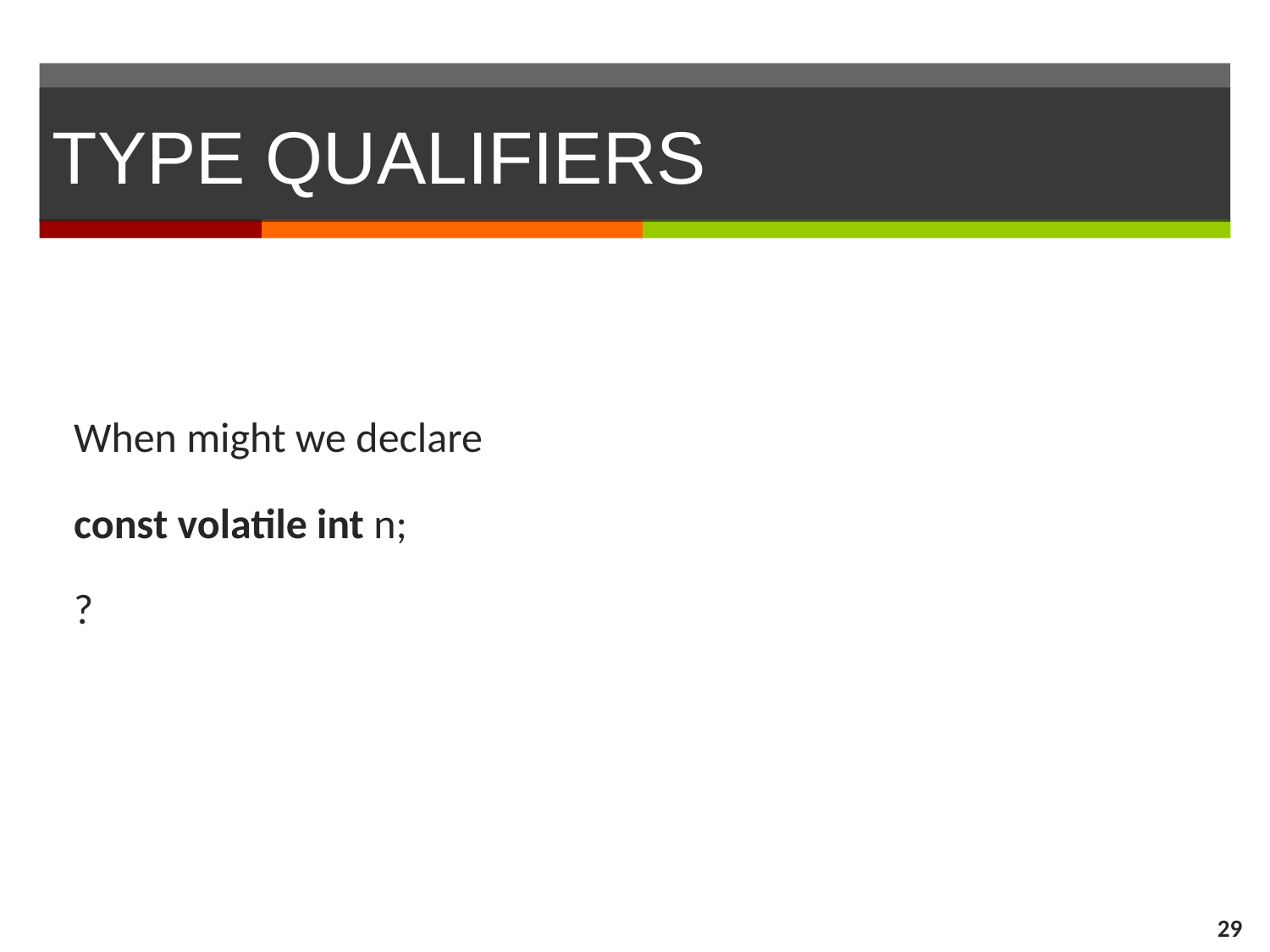

# TYPE QUALIFIERS
When might we declare
const volatile int n;
?
29